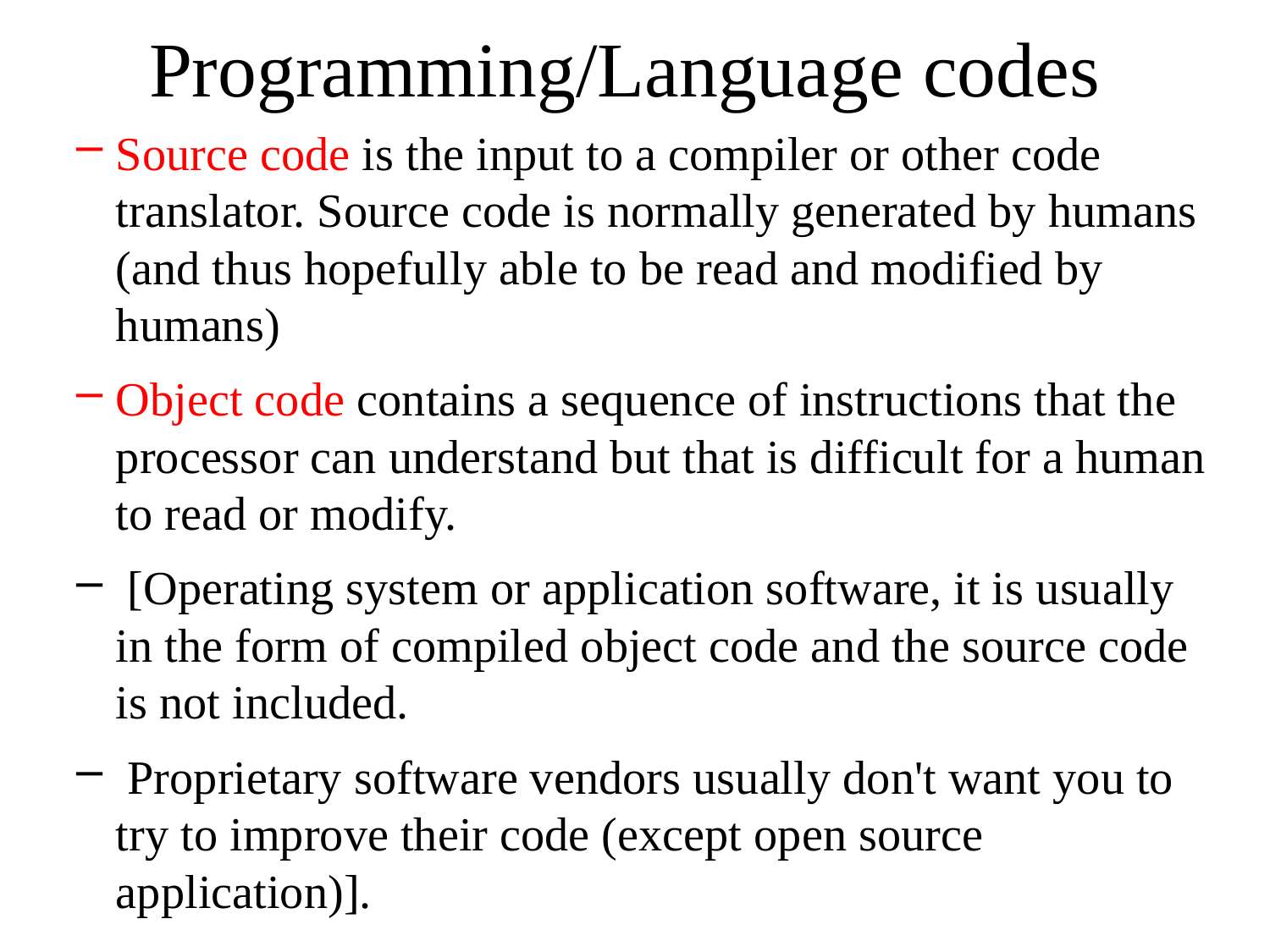

# Programming/Language codes
Source code is the input to a compiler or other code translator. Source code is normally generated by humans (and thus hopefully able to be read and modified by humans)
Object code contains a sequence of instructions that the processor can understand but that is difficult for a human to read or modify.
 [Operating system or application software, it is usually in the form of compiled object code and the source code is not included.
 Proprietary software vendors usually don't want you to try to improve their code (except open source application)].